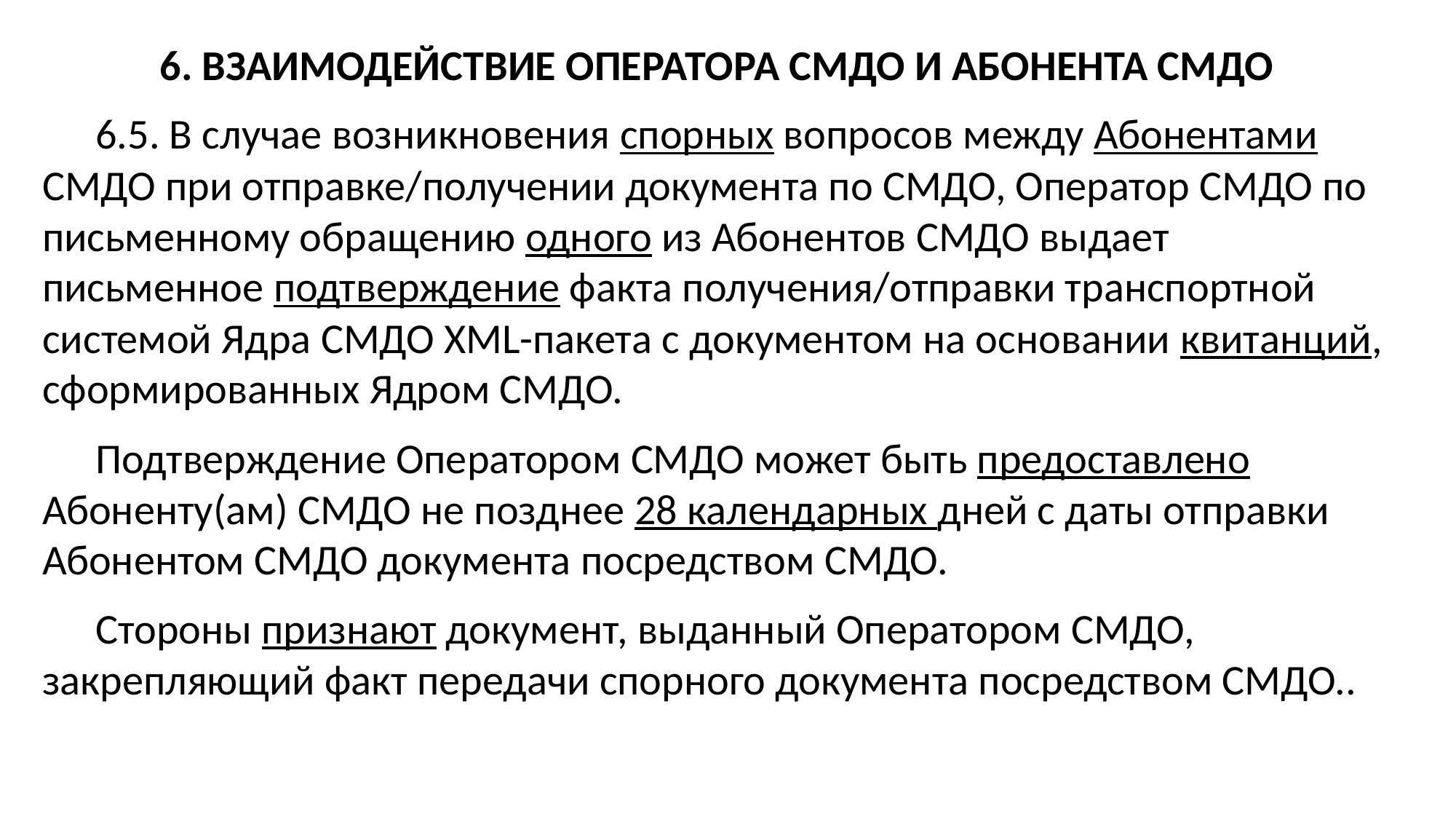

6. ВЗАИМОДЕЙСТВИЕ ОПЕРАТОРА СМДО И АБОНЕНТА СМДО
6.5. В случае возникновения спорных вопросов между Абонентами СМДО при отправке/получении документа по СМДО, Оператор СМДО по письменному обращению одного из Абонентов СМДО выдает письменное подтверждение факта получения/отправки транспортной системой Ядра СМДО XML-пакета с документом на основании квитанций, сформированных Ядром СМДО.
Подтверждение Оператором СМДО может быть предоставлено Абоненту(ам) СМДО не позднее 28 календарных дней с даты отправки Абонентом СМДО документа посредством СМДО.
Стороны признают документ, выданный Оператором СМДО, закрепляющий факт передачи спорного документа посредством СМДО..